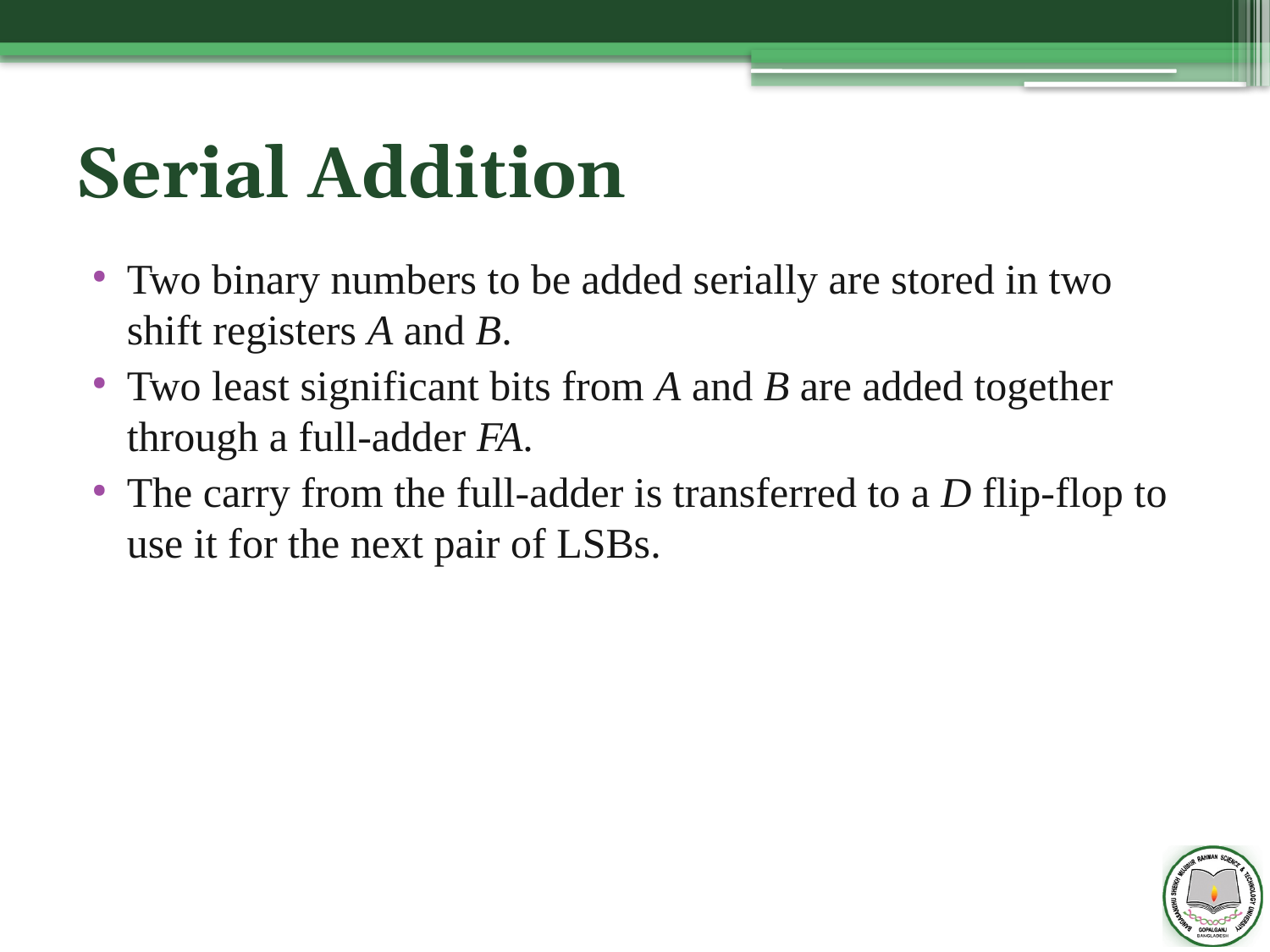

# Serial Addition
Two binary numbers to be added serially are stored in two shift registers A and B.
Two least significant bits from A and B are added together through a full-adder FA.
The carry from the full-adder is transferred to a D flip-flop to use it for the next pair of LSBs.